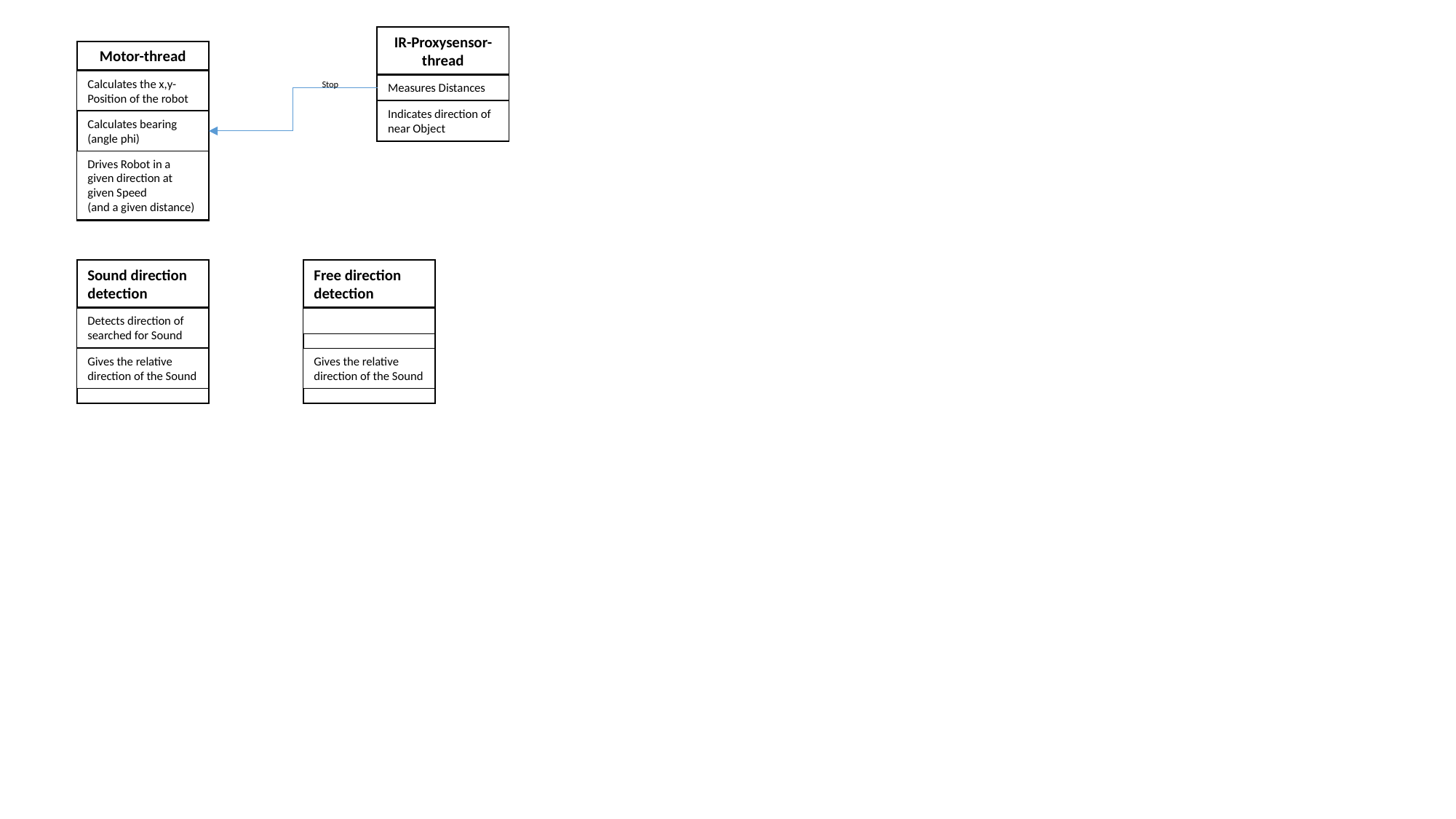

IR-Proxysensor-thread
Measures Distances
Indicates direction of near Object
Motor-thread

Calculates the x,y-Position of the robot
Calculates bearing (angle phi)
Drives Robot in a given direction at given Speed
(and a given distance)
Stop

Free direction detection

Sound direction detection
Detects direction of searched for Sound
Gives the relative direction of the Sound

Gives the relative direction of the Sound